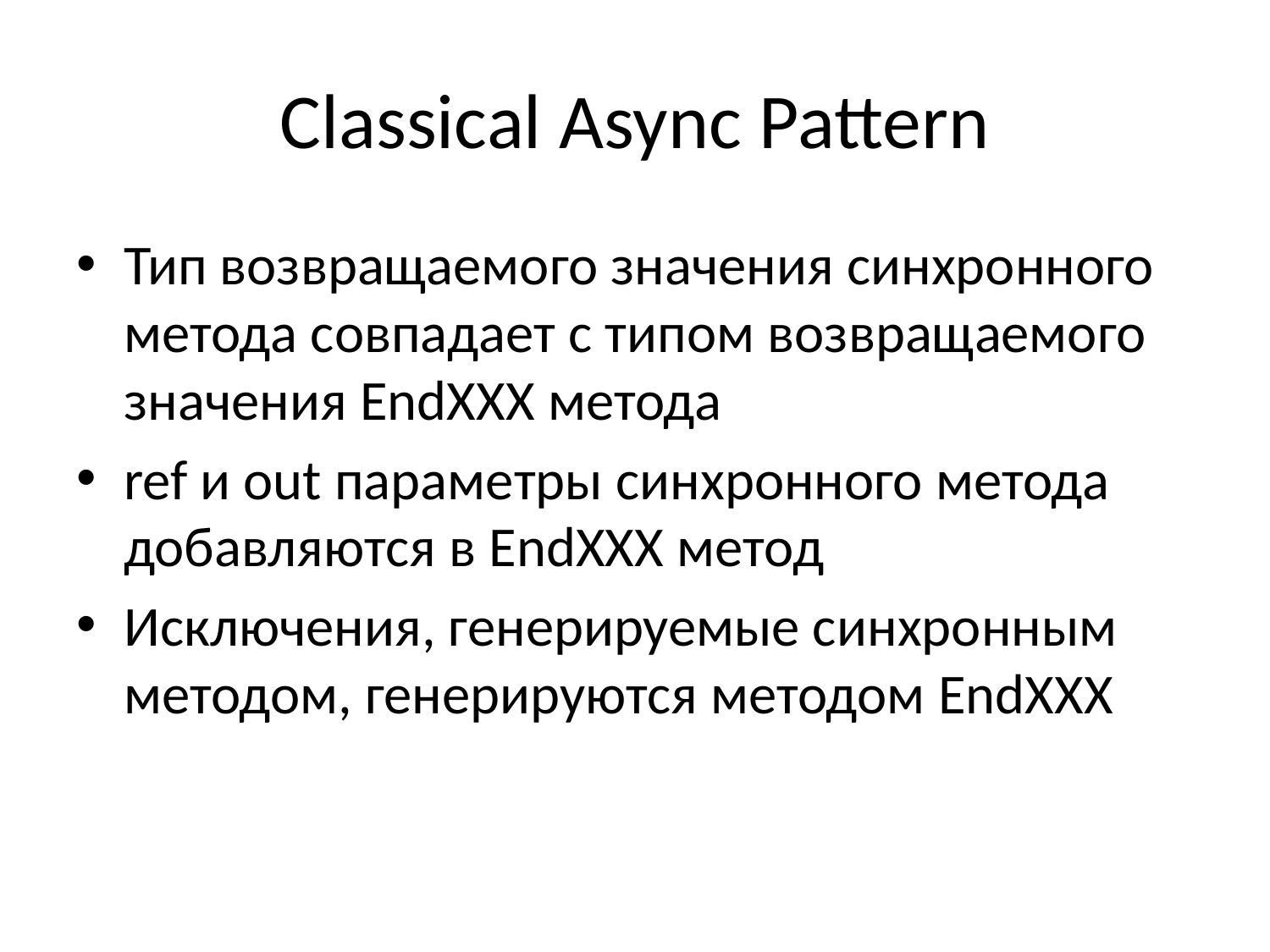

# Classical Async Pattern
Тип возвращаемого значения синхронного метода совпадает с типом возвращаемого значения EndXXX метода
ref и out параметры синхронного метода добавляются в EndXXX метод
Исключения, генерируемые синхронным методом, генерируются методом EndXXX